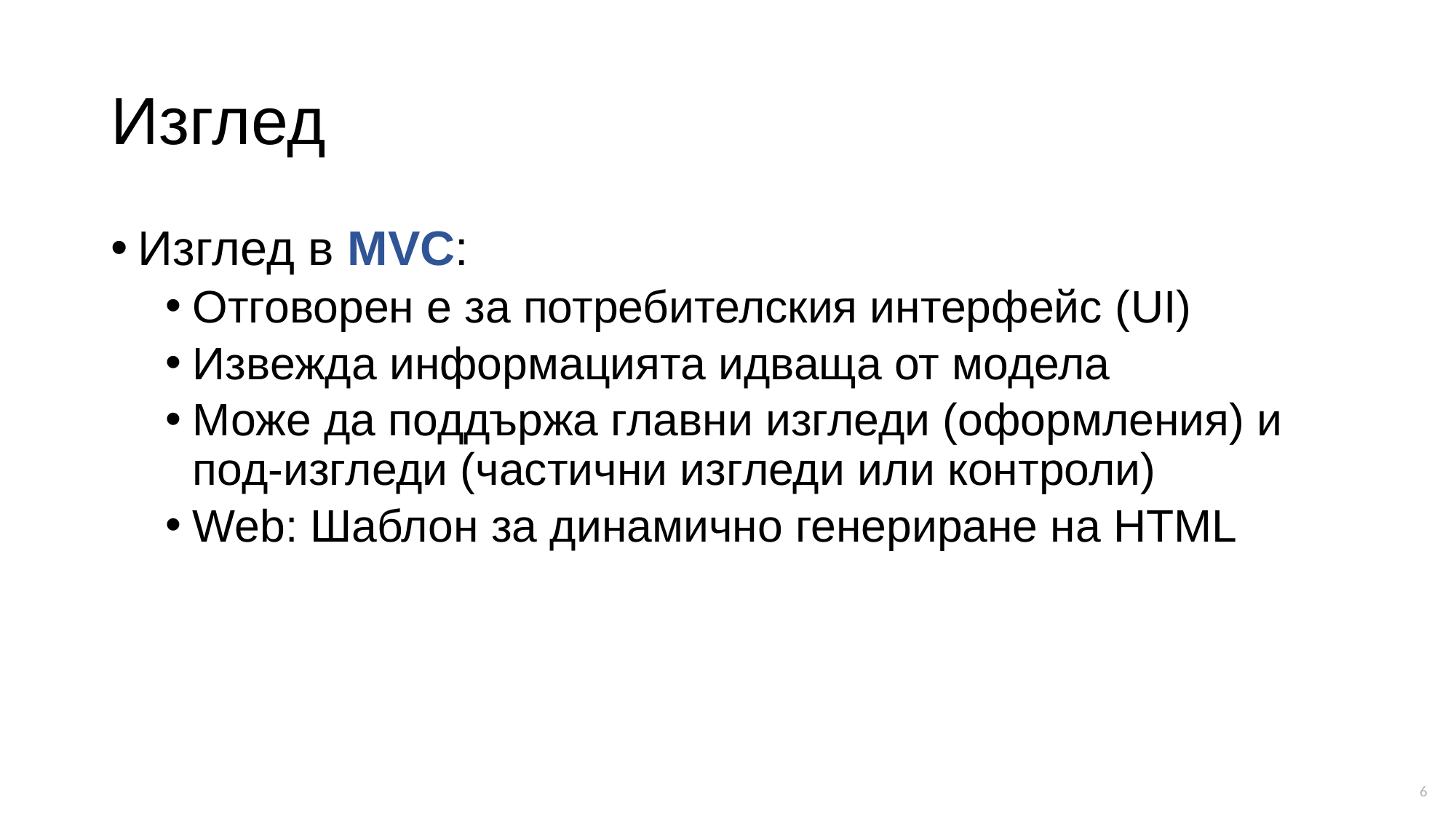

# Изглед
Изглед в MVC:
Отговорен е за потребителския интерфейс (UI)
Извежда информацията идваща от модела
Може да поддържа главни изгледи (оформления) и под-изгледи (частични изгледи или контроли)
Web: Шаблон за динамично генериране на HTML

6